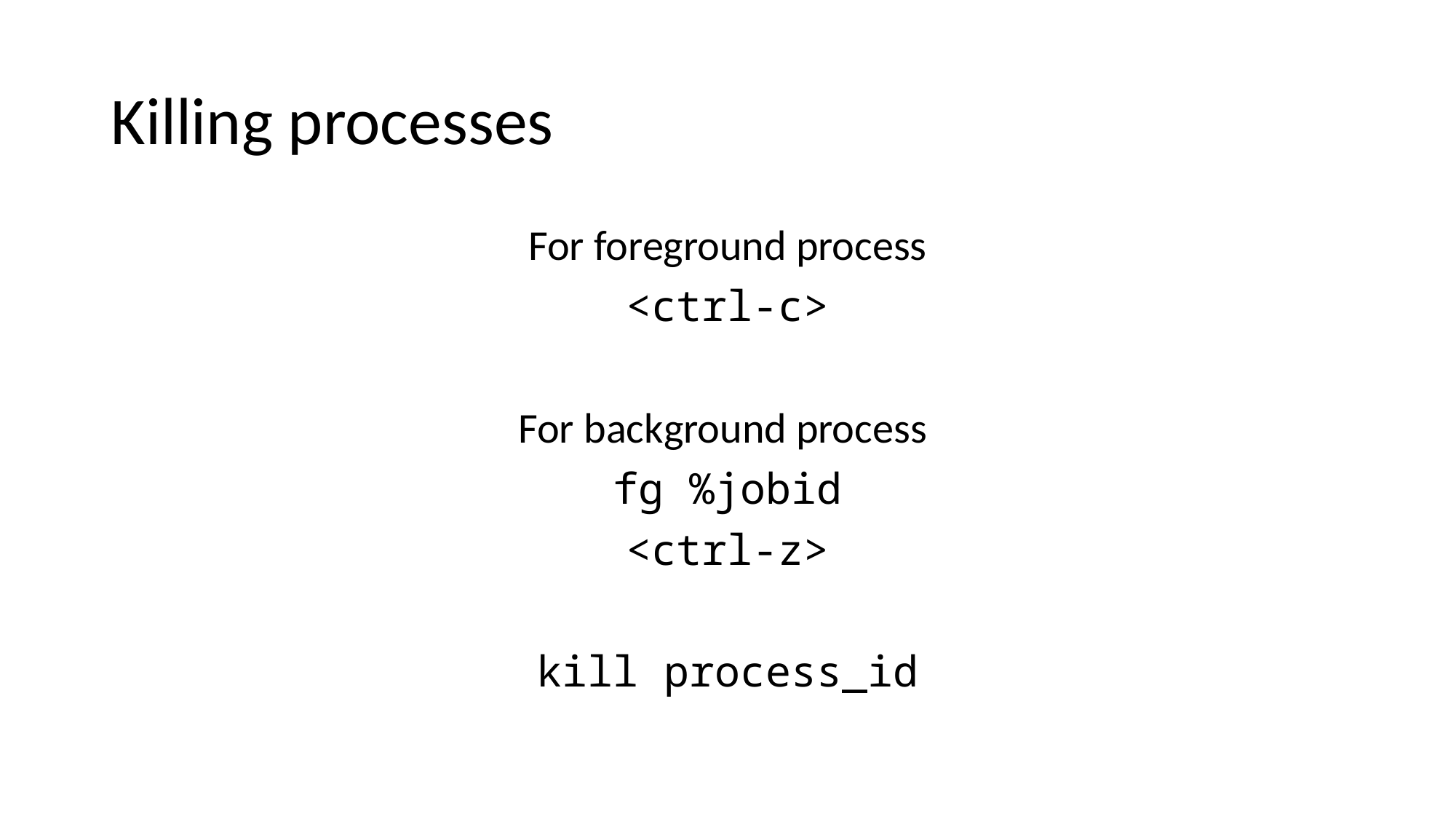

# Killing processes
For foreground process
<ctrl-c>

For background process
fg %jobid
<ctrl-z>

kill process_id